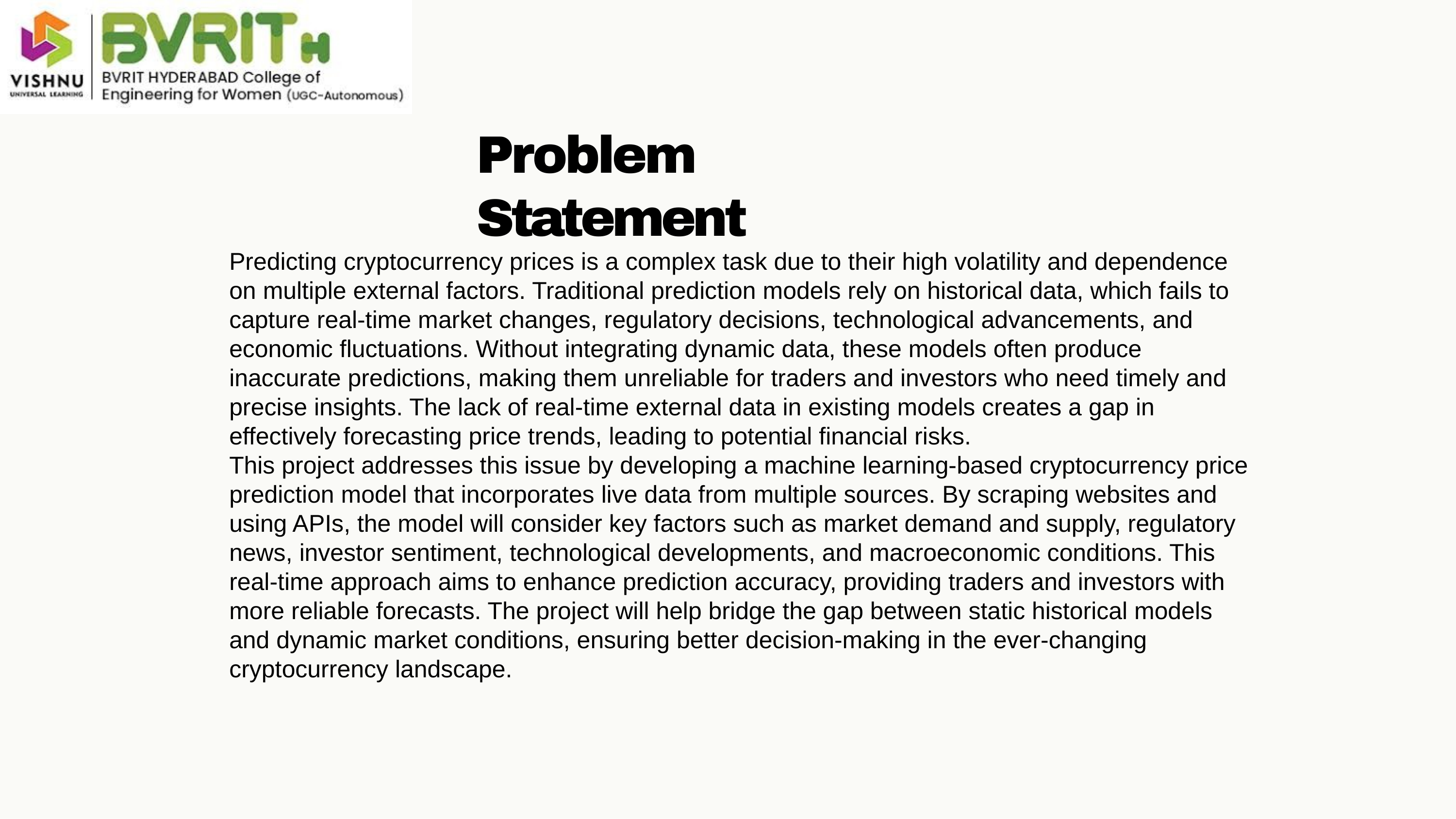

# Problem Statement
Predicting cryptocurrency prices is a complex task due to their high volatility and dependence on multiple external factors. Traditional prediction models rely on historical data, which fails to capture real-time market changes, regulatory decisions, technological advancements, and economic fluctuations. Without integrating dynamic data, these models often produce inaccurate predictions, making them unreliable for traders and investors who need timely and precise insights. The lack of real-time external data in existing models creates a gap in effectively forecasting price trends, leading to potential financial risks.
This project addresses this issue by developing a machine learning-based cryptocurrency price prediction model that incorporates live data from multiple sources. By scraping websites and using APIs, the model will consider key factors such as market demand and supply, regulatory news, investor sentiment, technological developments, and macroeconomic conditions. This real-time approach aims to enhance prediction accuracy, providing traders and investors with more reliable forecasts. The project will help bridge the gap between static historical models and dynamic market conditions, ensuring better decision-making in the ever-changing cryptocurrency landscape.